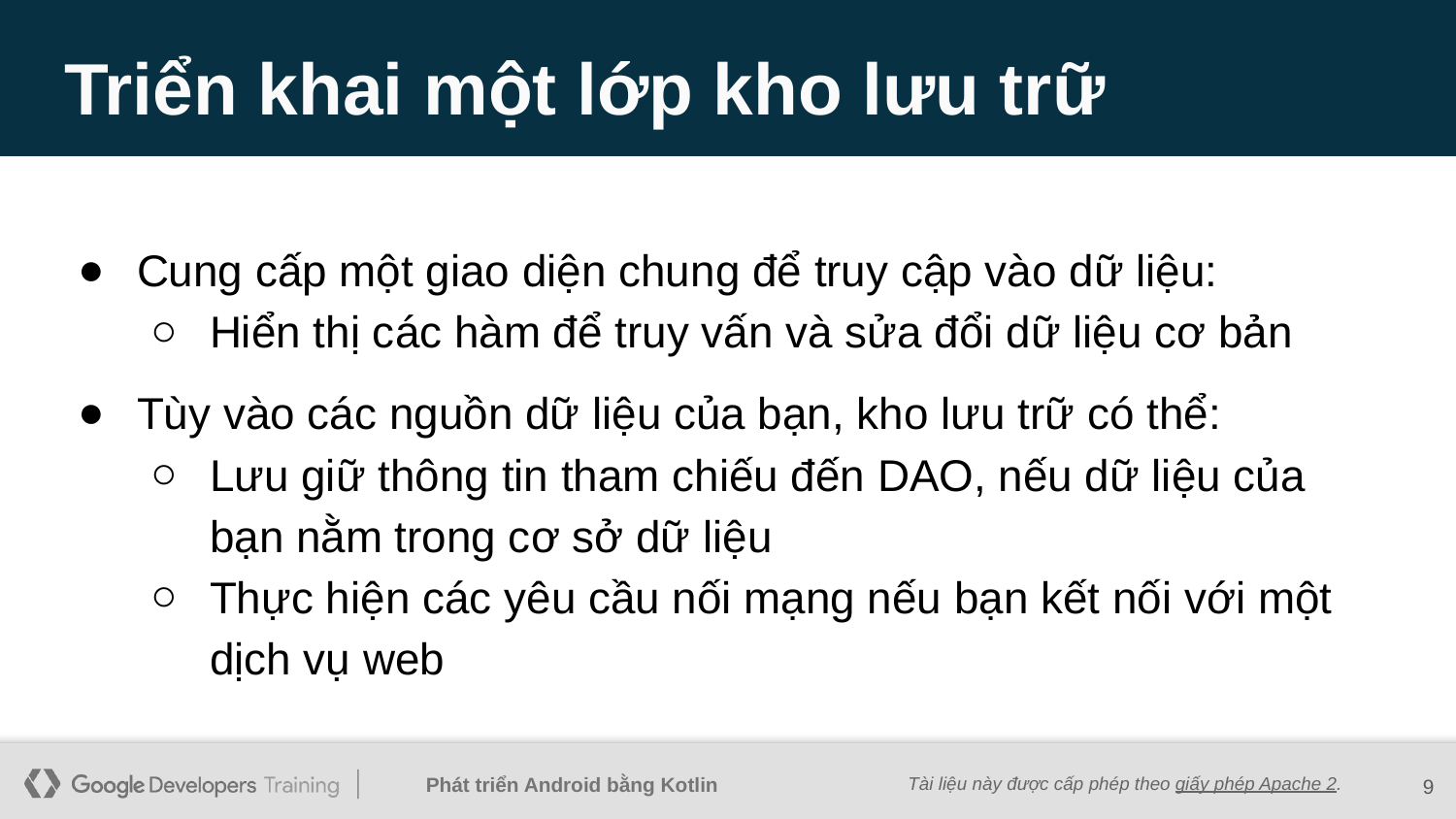

# Triển khai một lớp kho lưu trữ
Cung cấp một giao diện chung để truy cập vào dữ liệu:
Hiển thị các hàm để truy vấn và sửa đổi dữ liệu cơ bản
Tùy vào các nguồn dữ liệu của bạn, kho lưu trữ có thể:
Lưu giữ thông tin tham chiếu đến DAO, nếu dữ liệu của bạn nằm trong cơ sở dữ liệu
Thực hiện các yêu cầu nối mạng nếu bạn kết nối với một dịch vụ web
9